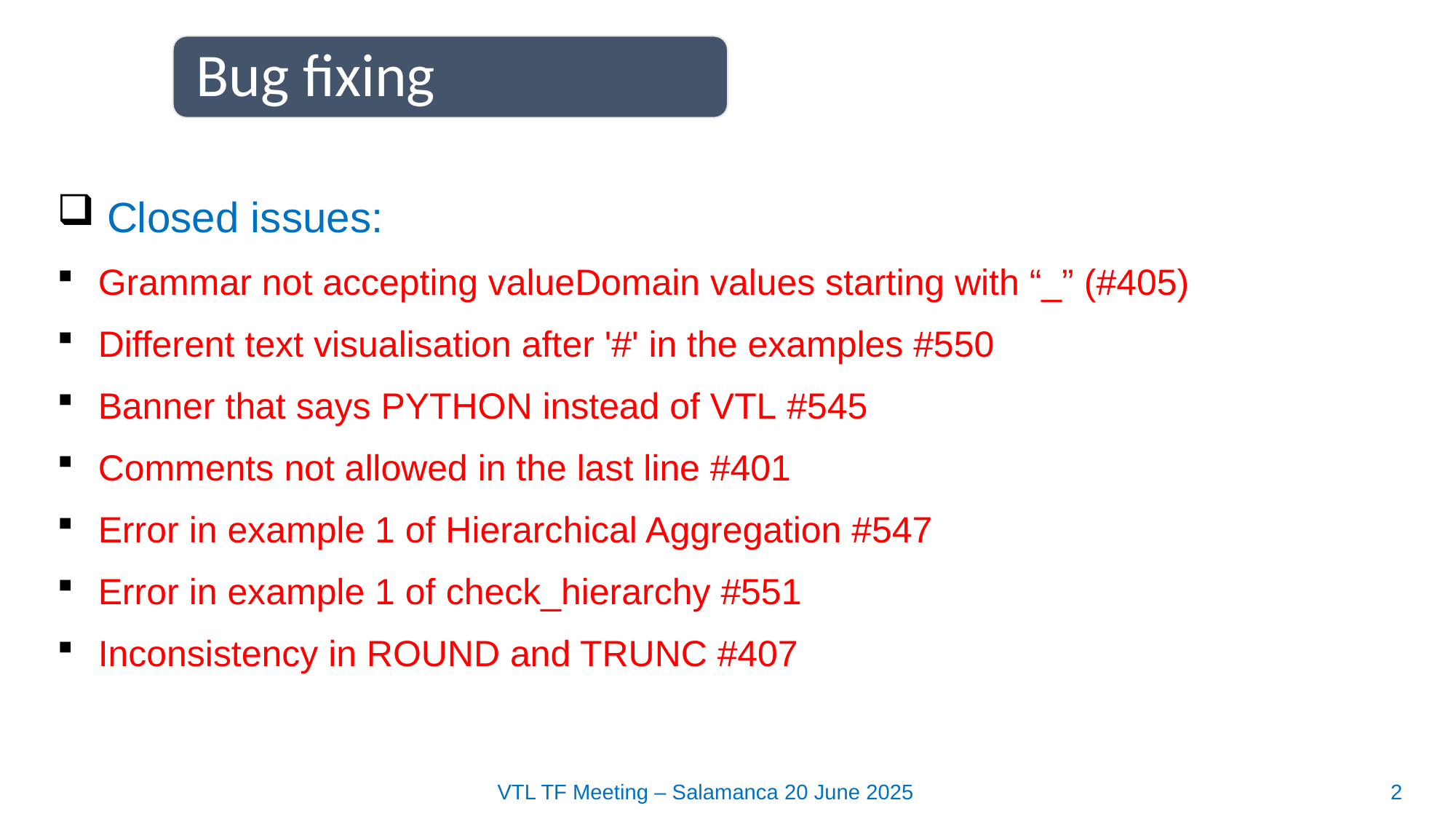

Bug fixing
 Closed issues:
Grammar not accepting valueDomain values starting with “_” (#405)
Different text visualisation after '#' in the examples #550
Banner that says PYTHON instead of VTL #545
Comments not allowed in the last line #401
Error in example 1 of Hierarchical Aggregation #547
Error in example 1 of check_hierarchy #551
Inconsistency in ROUND and TRUNC #407
VTL TF Meeting – Salamanca 20 June 2025
2